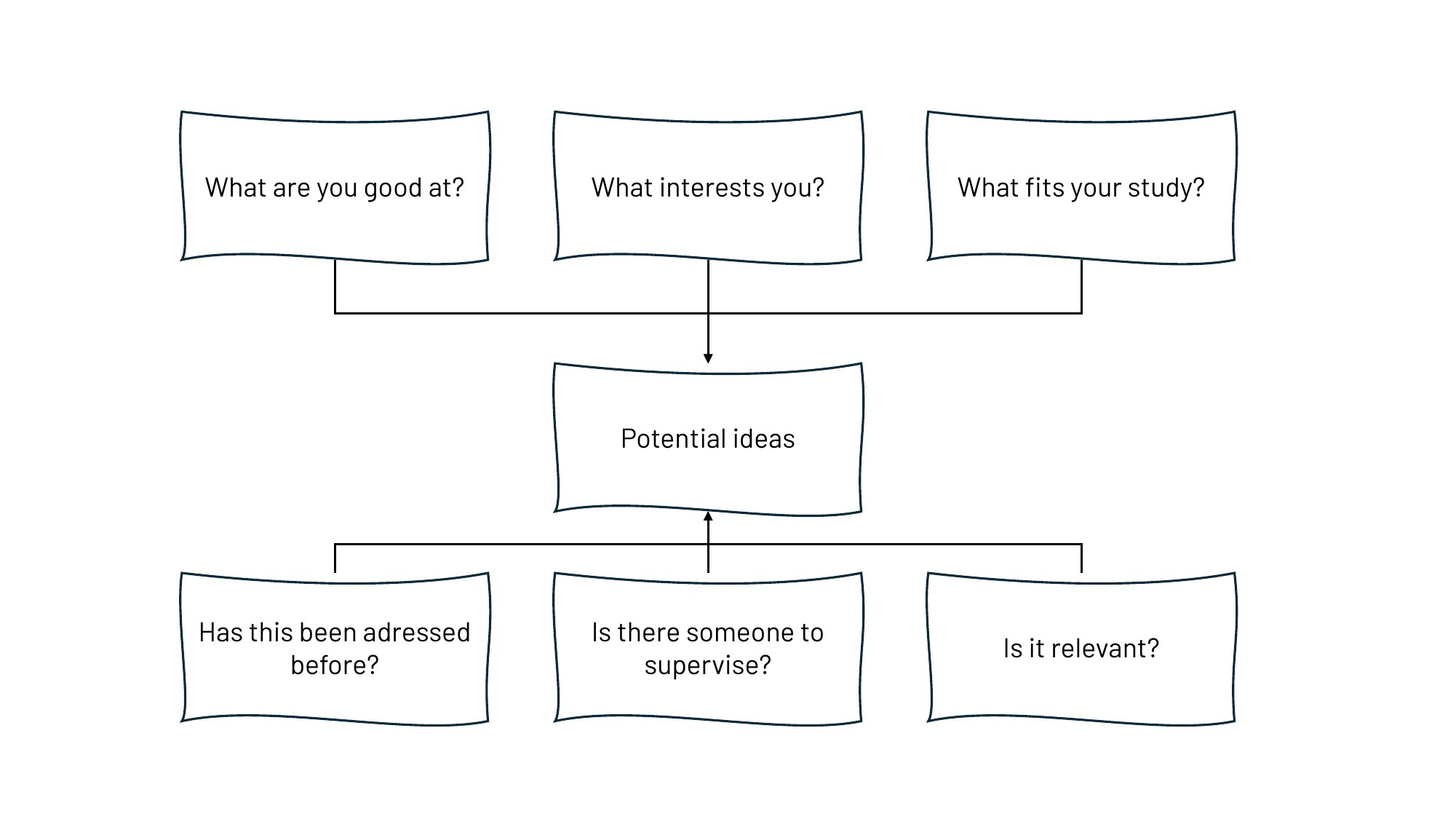

What are you good at?
What interests you?
What fits your study?
Potential ideas
Has this been adressed before?
Is there someone to supervise?
Is it relevant?